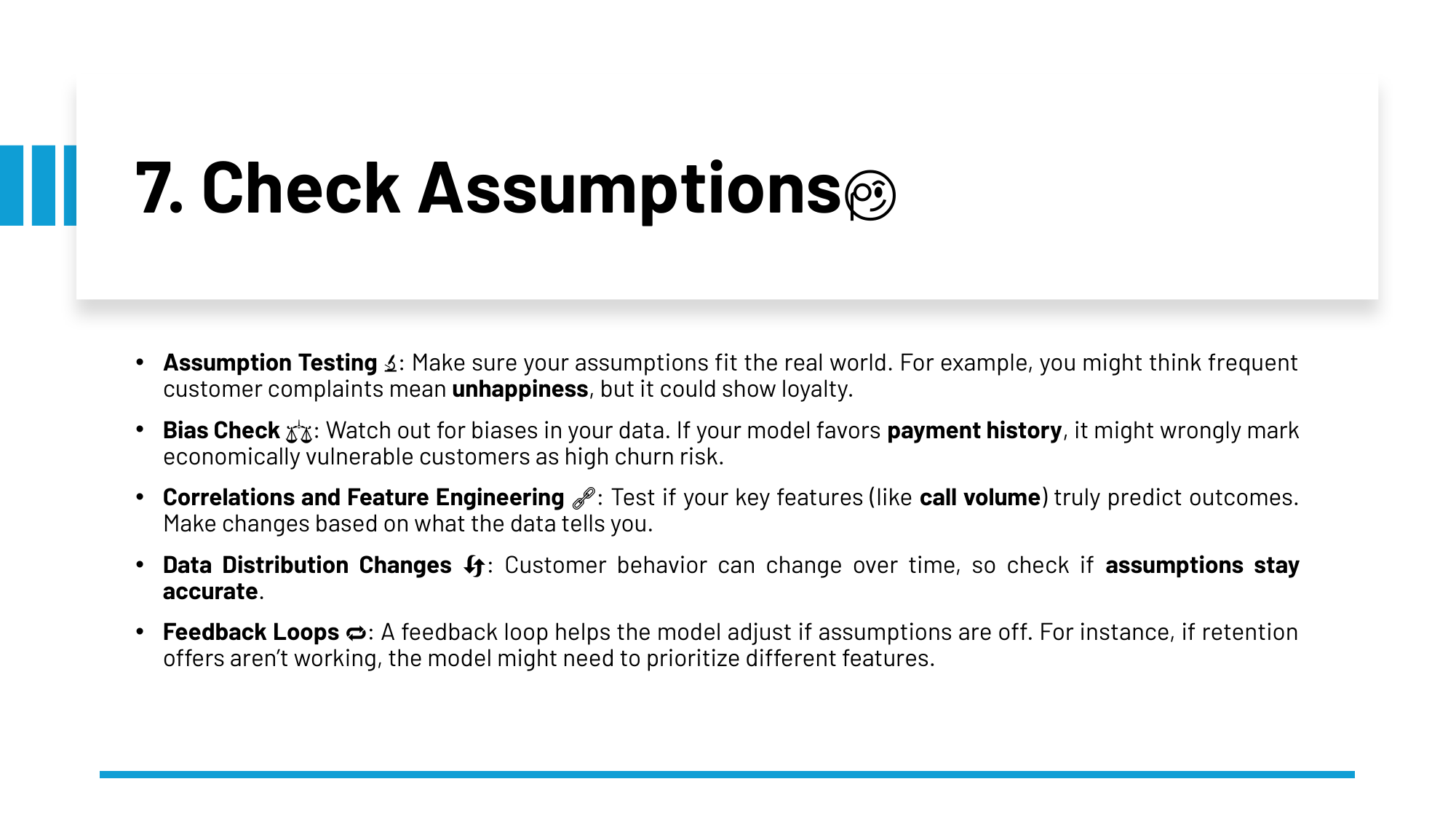

# 7. Check Assumptions🧐

Assumption Testing 🔬: Make sure your assumptions fit the real world. For example, you might think frequent customer complaints mean unhappiness, but it could show loyalty.
Bias Check ⚖️: Watch out for biases in your data. If your model favors payment history, it might wrongly mark economically vulnerable customers as high churn risk.
Correlations and Feature Engineering 🔗: Test if your key features (like call volume) truly predict outcomes. Make changes based on what the data tells you.
Data Distribution Changes 🔄: Customer behavior can change over time, so check if assumptions stay accurate.
Feedback Loops 🔁: A feedback loop helps the model adjust if assumptions are off. For instance, if retention offers aren’t working, the model might need to prioritize different features.